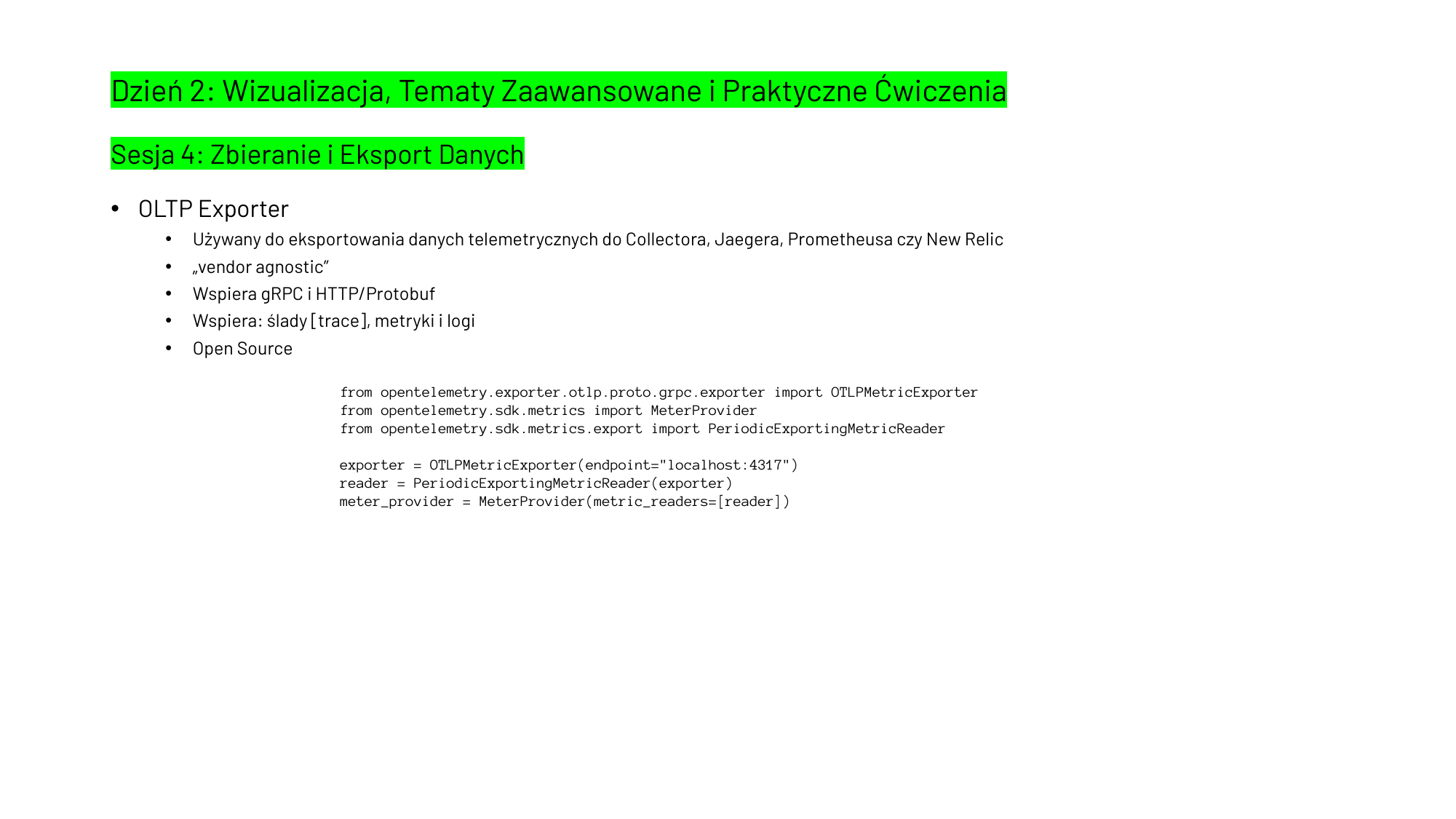

# Dzień 2: Wizualizacja, Tematy Zaawansowane i Praktyczne Ćwiczenia Sesja 4: Zbieranie i Eksport Danych
OLTP Exporter
Używany do eksportowania danych telemetrycznych do Collectora, Jaegera, Prometheusa czy New Relic
„vendor agnostic”
Wspiera gRPC i HTTP/Protobuf
Wspiera: ślady [trace], metryki i logi
Open Source

from opentelemetry.exporter.otlp.proto.grpc.exporter import OTLPMetricExporter
from opentelemetry.sdk.metrics import MeterProvider
from opentelemetry.sdk.metrics.export import PeriodicExportingMetricReader

exporter = OTLPMetricExporter(endpoint="localhost:4317")
reader = PeriodicExportingMetricReader(exporter)
meter_provider = MeterProvider(metric_readers=[reader])